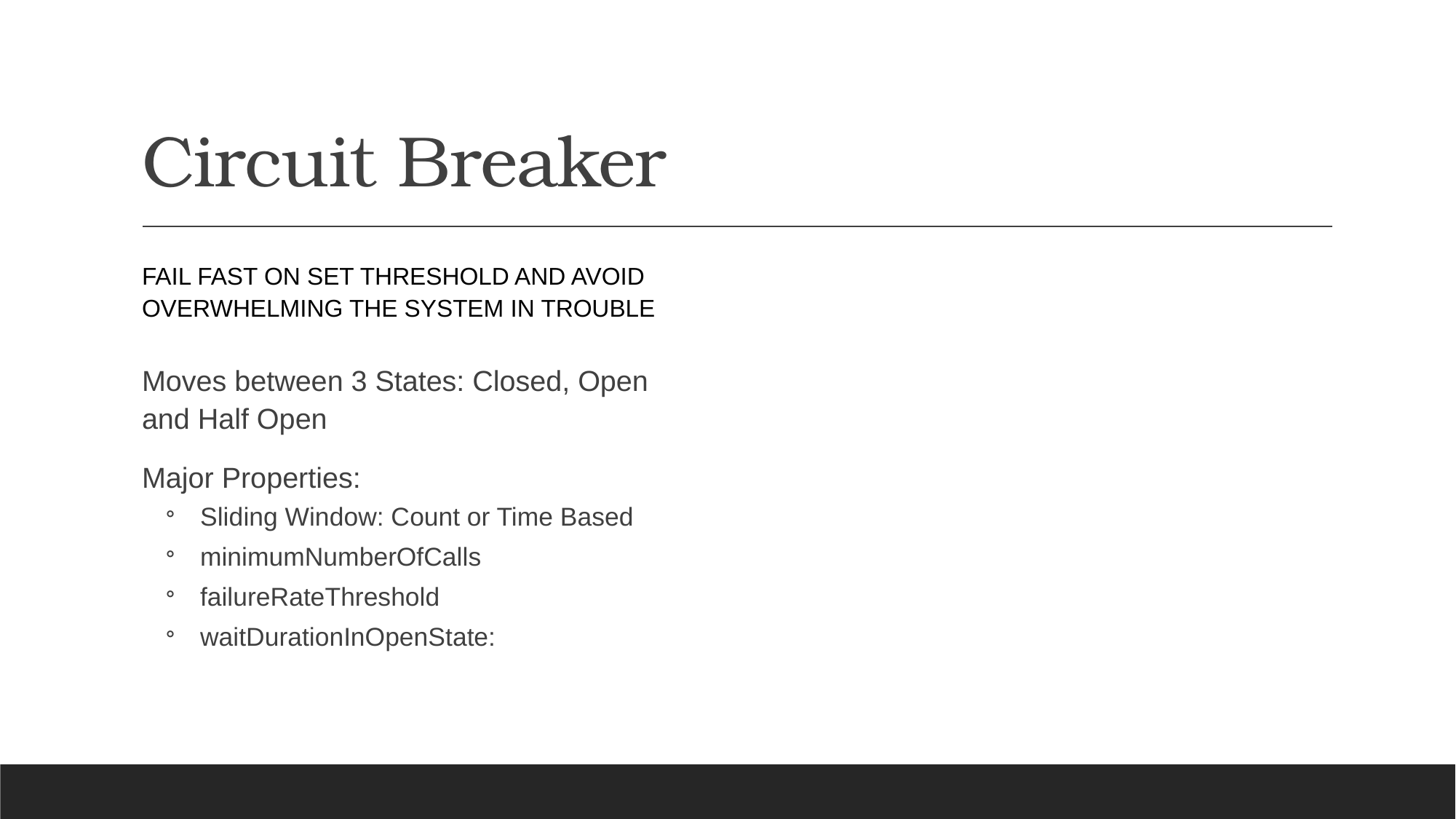

# Circuit Breaker
Fail FAST on set threshold and avoid overwhelming the system in trouble

Moves between 3 States: Closed, Open and Half Open
Major Properties:
Sliding Window: Count or Time Based
minimumNumberOfCalls
failureRateThreshold
waitDurationInOpenState: